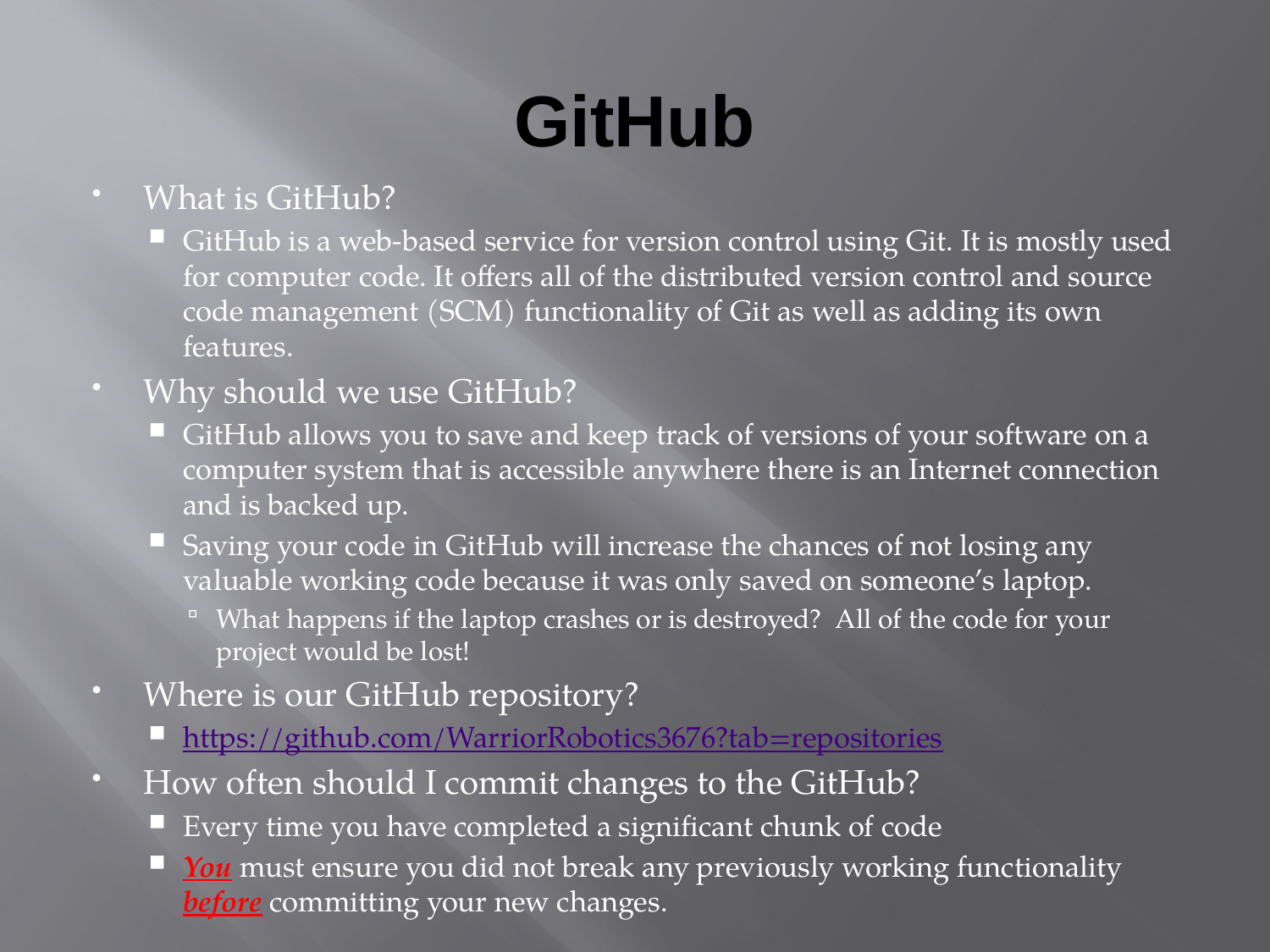

# GitHub
What is GitHub?
GitHub is a web-based service for version control using Git. It is mostly used for computer code. It offers all of the distributed version control and source code management (SCM) functionality of Git as well as adding its own features.
Why should we use GitHub?
GitHub allows you to save and keep track of versions of your software on a computer system that is accessible anywhere there is an Internet connection and is backed up.
Saving your code in GitHub will increase the chances of not losing any valuable working code because it was only saved on someone’s laptop.
What happens if the laptop crashes or is destroyed?  All of the code for your project would be lost!
Where is our GitHub repository?
https://github.com/WarriorRobotics3676?tab=repositories
How often should I commit changes to the GitHub?
Every time you have completed a significant chunk of code
You must ensure you did not break any previously working functionality before committing your new changes.